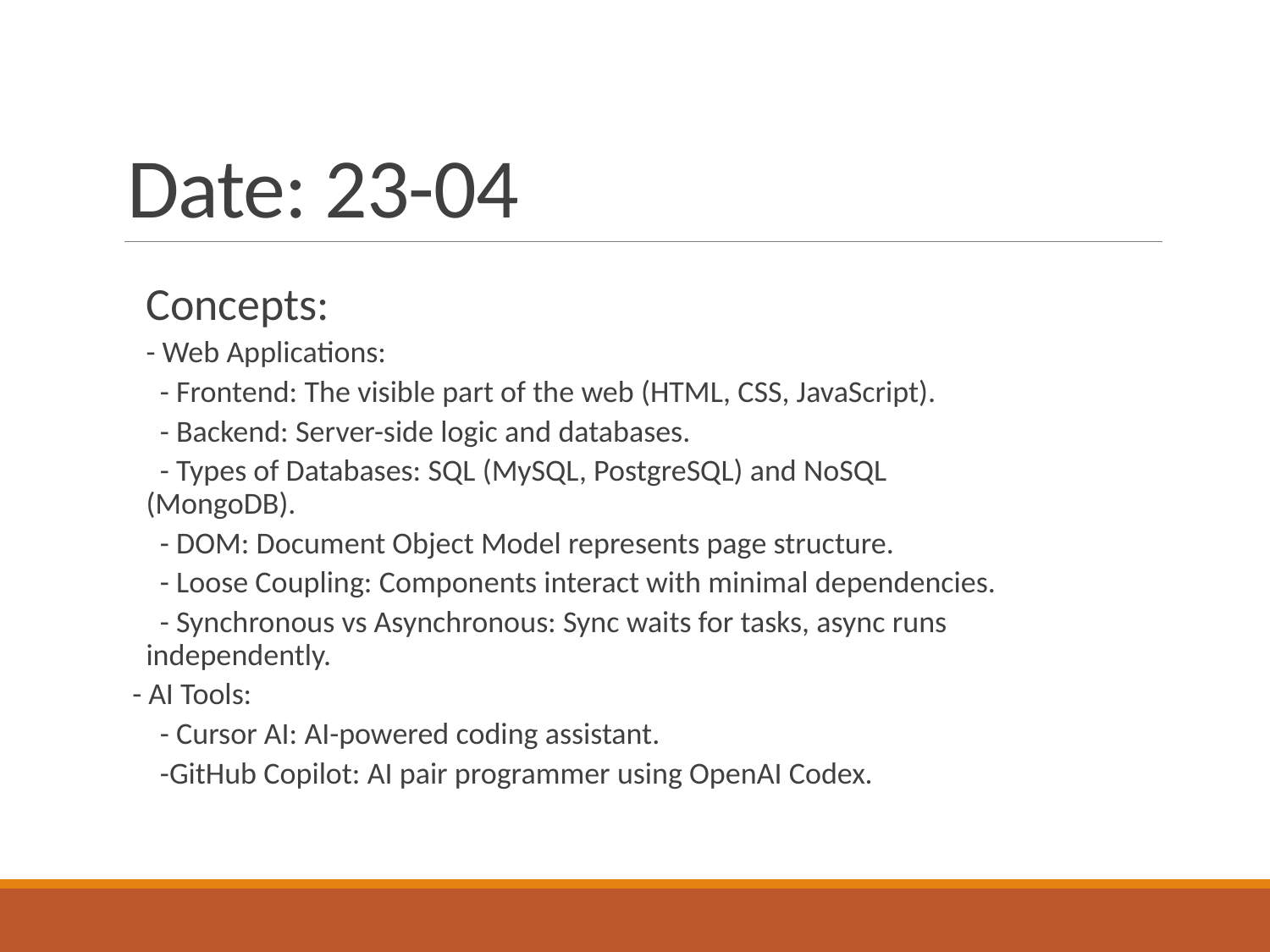

# Date: 23-04
Concepts:
- Web Applications:
  - Frontend: The visible part of the web (HTML, CSS, JavaScript).
  - Backend: Server-side logic and databases.
  - Types of Databases: SQL (MySQL, PostgreSQL) and NoSQL (MongoDB).
  - DOM: Document Object Model represents page structure.
  - Loose Coupling: Components interact with minimal dependencies.
  - Synchronous vs Asynchronous: Sync waits for tasks, async runs independently.
- AI Tools:
  - Cursor AI: AI-powered coding assistant.
  -GitHub Copilot: AI pair programmer using OpenAI Codex.